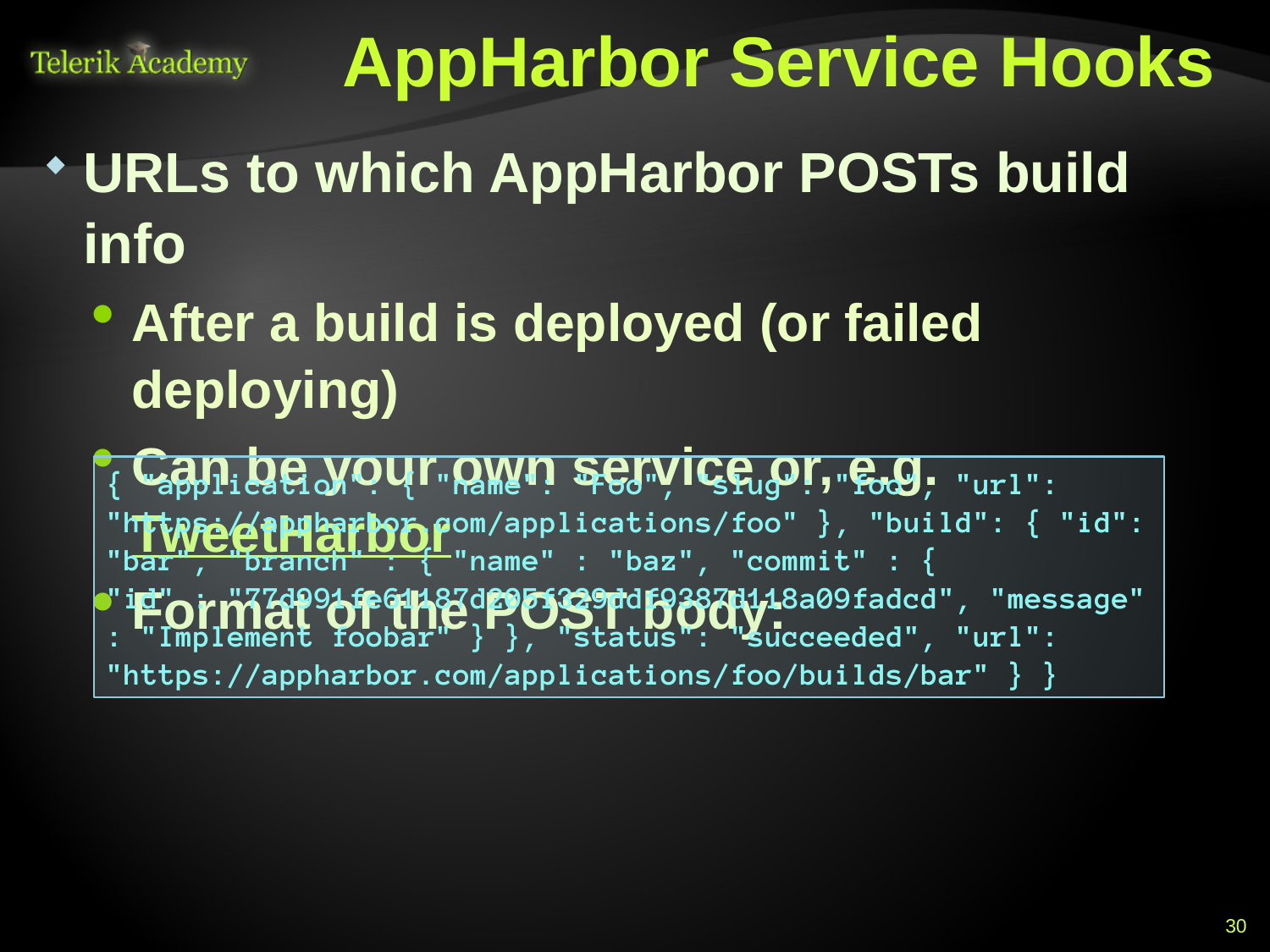

# AppHarbor Service Hooks
URLs to which AppHarbor POSTs build info
After a build is deployed (or failed deploying)
Can be your own service or, e.g. TweetHarbor
Format of the POST body:

{ "application": { "name": "Foo", "slug": "foo", "url": "https://appharbor.com/applications/foo" }, "build": { "id": "bar", "branch" : { "name" : "baz", "commit" : {
"id" : "77d991fe61187d205f329ddf9387d118a09fadcd", "message" : "Implement foobar" } }, "status": "succeeded", "url": "https://appharbor.com/applications/foo/builds/bar" } }
30